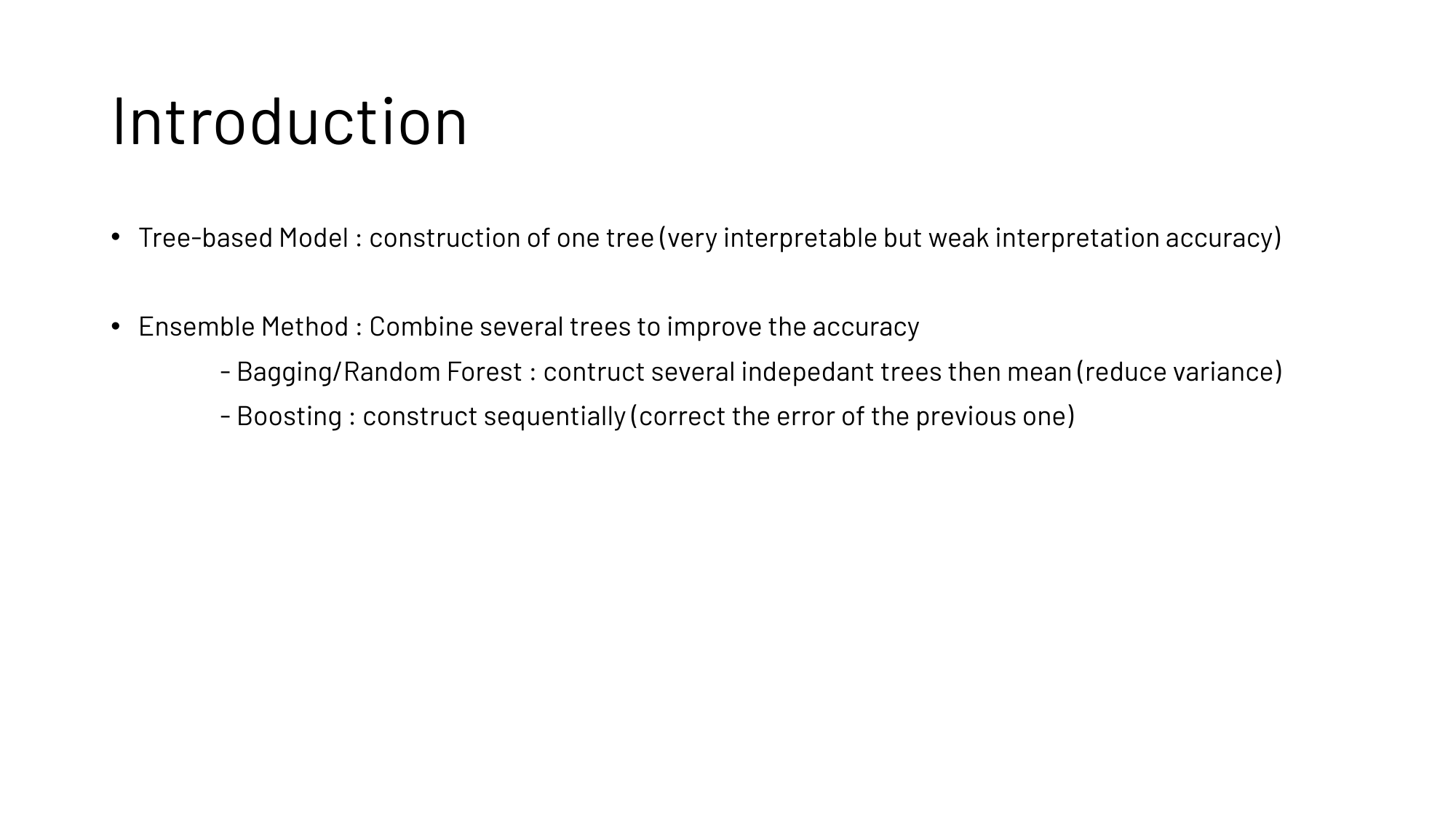

# Introduction
Tree-based Model : construction of one tree (very interpretable but weak interpretation accuracy)

Ensemble Method : Combine several trees to improve the accuracy
	- Bagging/Random Forest : contruct several indepedant trees then mean (reduce variance)
	- Boosting : construct sequentially (correct the error of the previous one)